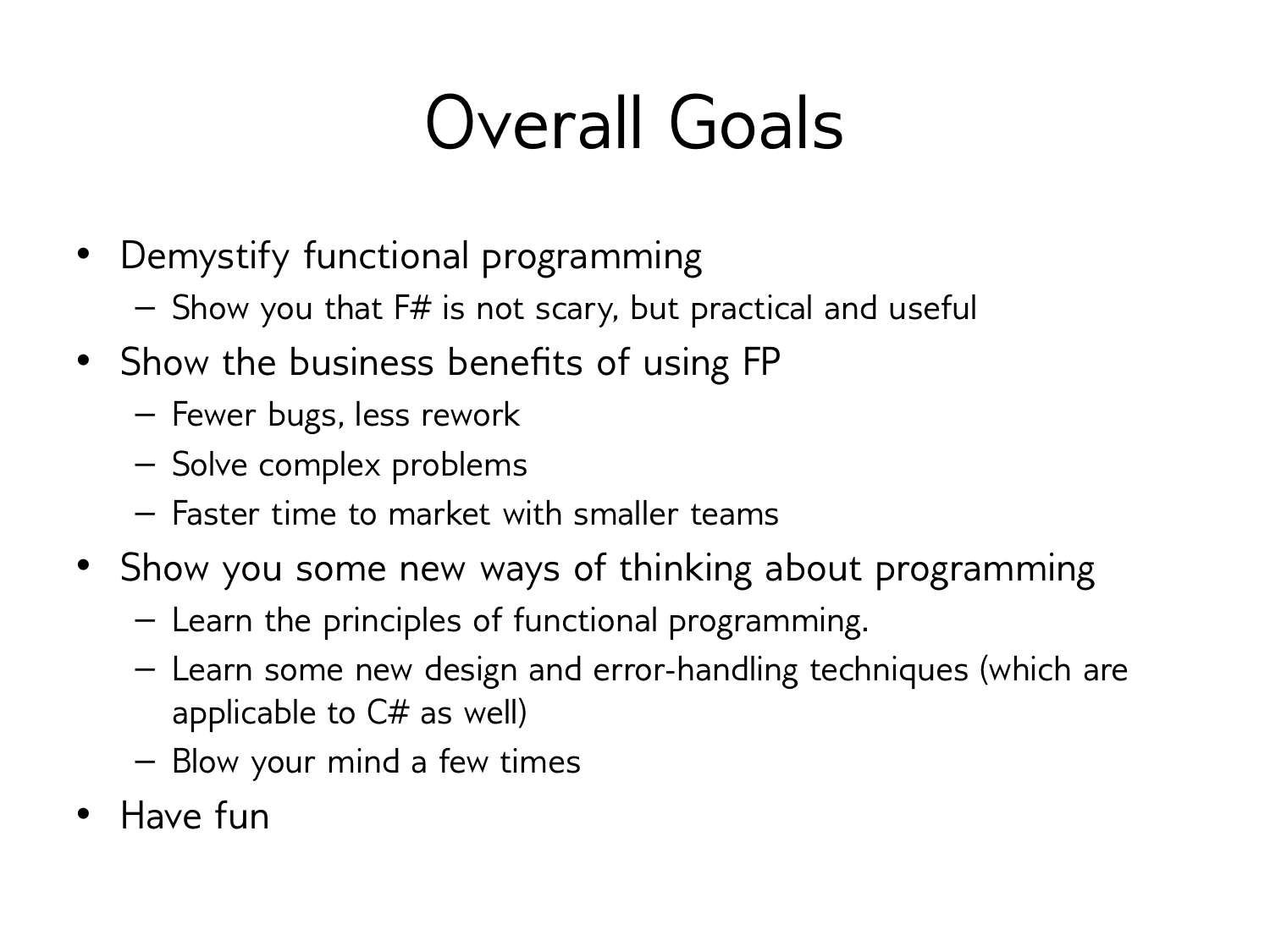

# Overall Goals
Demystify functional programming
Show you that F# is not scary, but practical and useful
Show the business benefits of using FP
Fewer bugs, less rework
Solve complex problems
Faster time to market with smaller teams
Show you some new ways of thinking about programming
Learn the principles of functional programming.
Learn some new design and error-handling techniques (which are applicable to C# as well)
Blow your mind a few times
Have fun